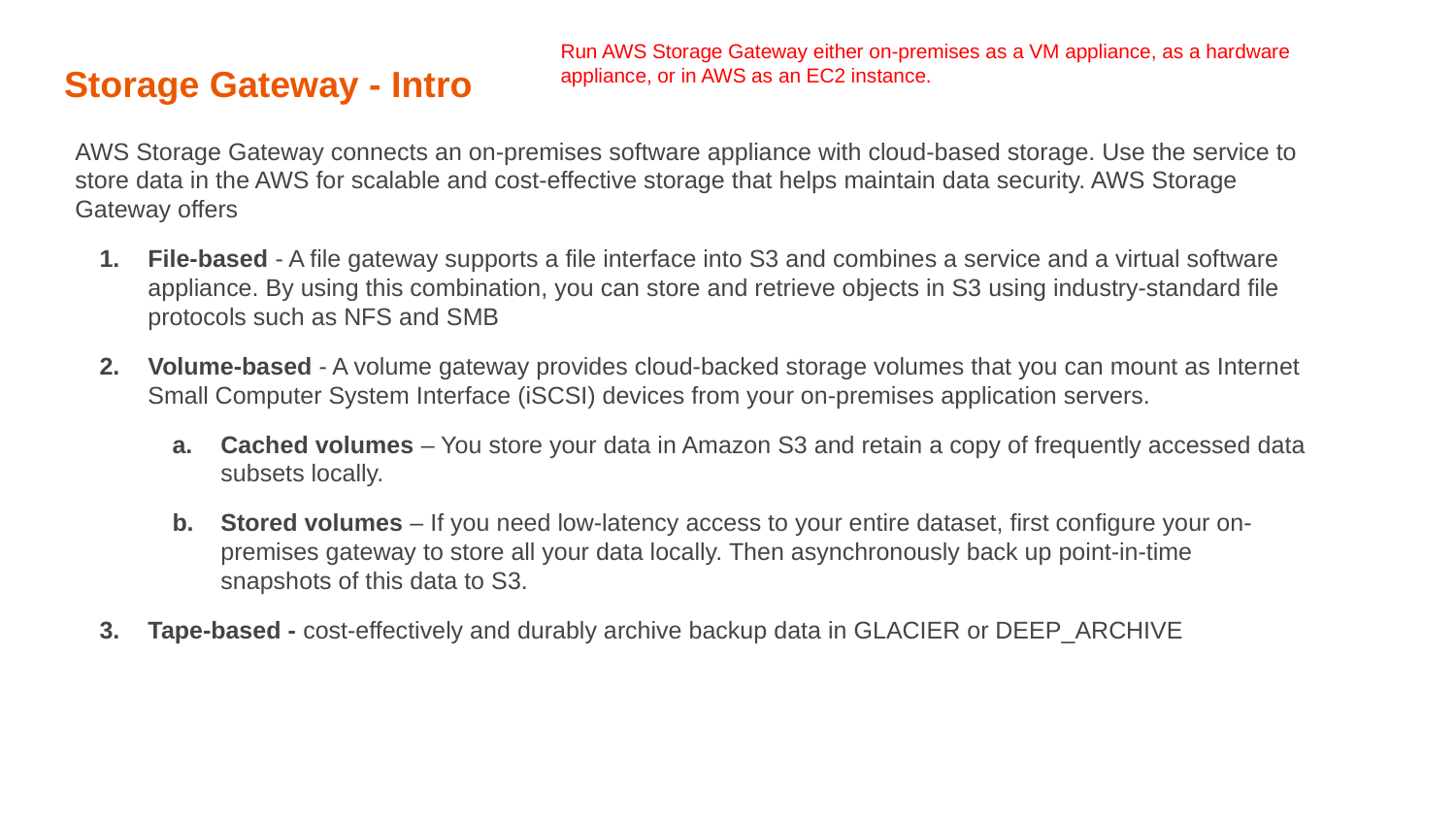

Run AWS Storage Gateway either on-premises as a VM appliance, as a hardware appliance, or in AWS as an EC2 instance.
# Storage Gateway - Intro

AWS Storage Gateway connects an on-premises software appliance with cloud-based storage. Use the service to store data in the AWS for scalable and cost-effective storage that helps maintain data security. AWS Storage Gateway offers
File-based - A file gateway supports a file interface into S3 and combines a service and a virtual software appliance. By using this combination, you can store and retrieve objects in S3 using industry-standard file protocols such as NFS and SMB
Volume-based - A volume gateway provides cloud-backed storage volumes that you can mount as Internet Small Computer System Interface (iSCSI) devices from your on-premises application servers.
Cached volumes – You store your data in Amazon S3 and retain a copy of frequently accessed data subsets locally.
Stored volumes – If you need low-latency access to your entire dataset, first configure your on-premises gateway to store all your data locally. Then asynchronously back up point-in-time snapshots of this data to S3.
Tape-based - cost-effectively and durably archive backup data in GLACIER or DEEP_ARCHIVE